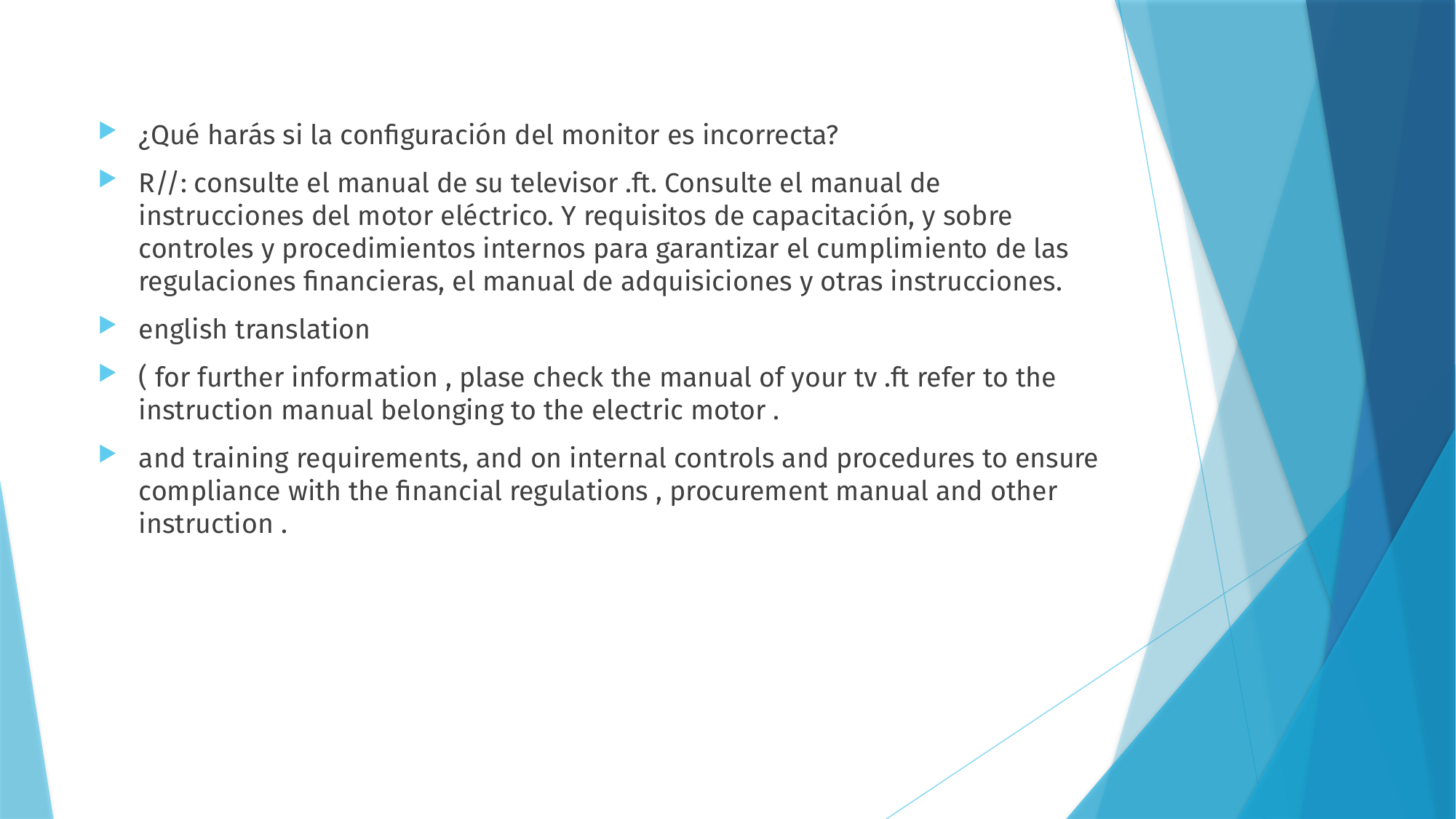

¿Qué harás si la configuración del monitor es incorrecta?
R//: consulte el manual de su televisor .ft. Consulte el manual de instrucciones del motor eléctrico. Y requisitos de capacitación, y sobre controles y procedimientos internos para garantizar el cumplimiento de las regulaciones financieras, el manual de adquisiciones y otras instrucciones.
english translation
( for further information , plase check the manual of your tv .ft refer to the instruction manual belonging to the electric motor .
and training requirements, and on internal controls and procedures to ensure compliance with the financial regulations , procurement manual and other instruction .